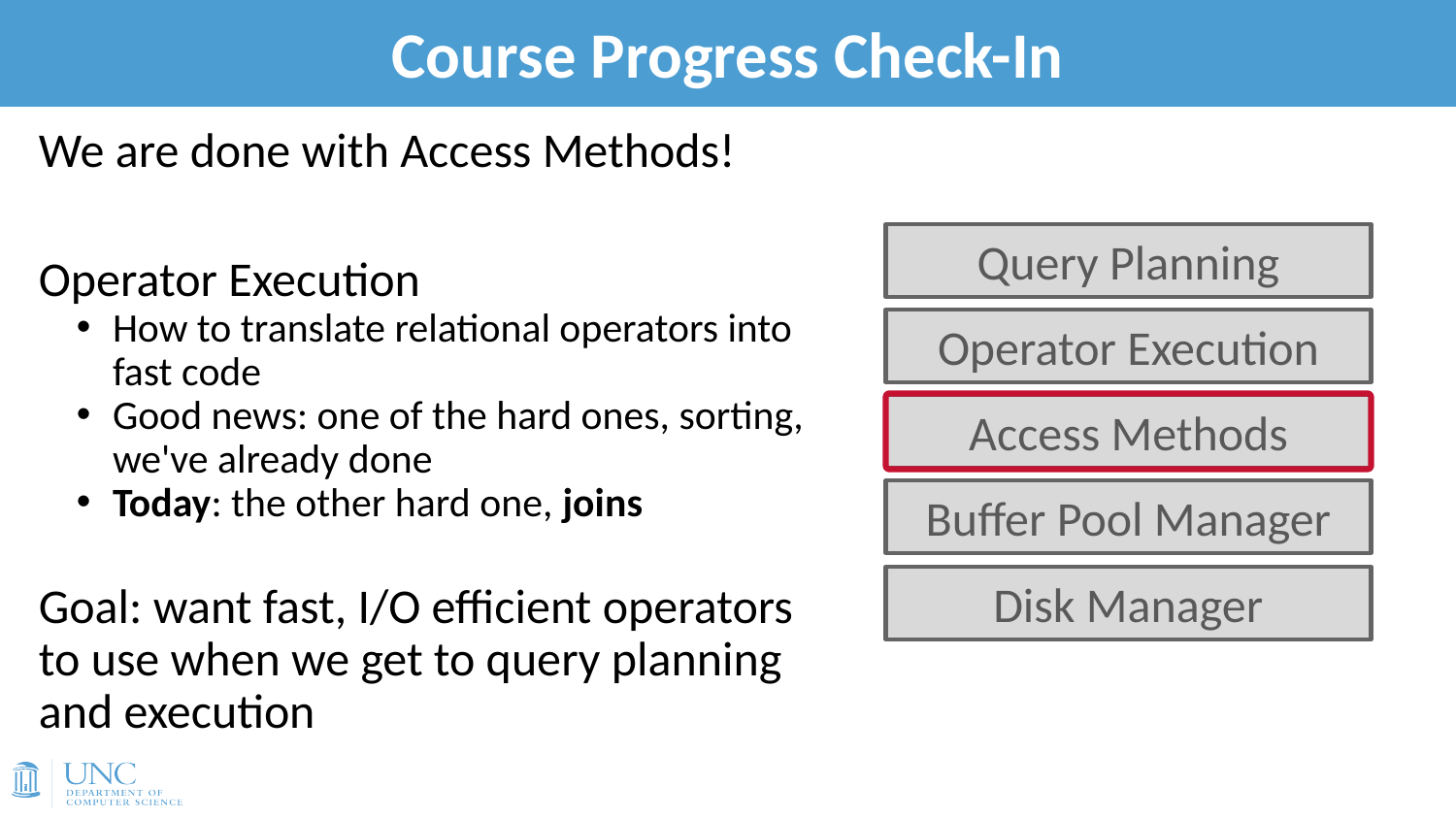

# Course Progress Check-In
4
We are done with Access Methods!

Operator Execution
How to translate relational operators into fast code
Good news: one of the hard ones, sorting, we've already done
Today: the other hard one, joins

Goal: want fast, I/O efficient operators to use when we get to query planning and execution

Query Planning
Operator Execution

Access Methods
Buffer Pool Manager
Disk Manager